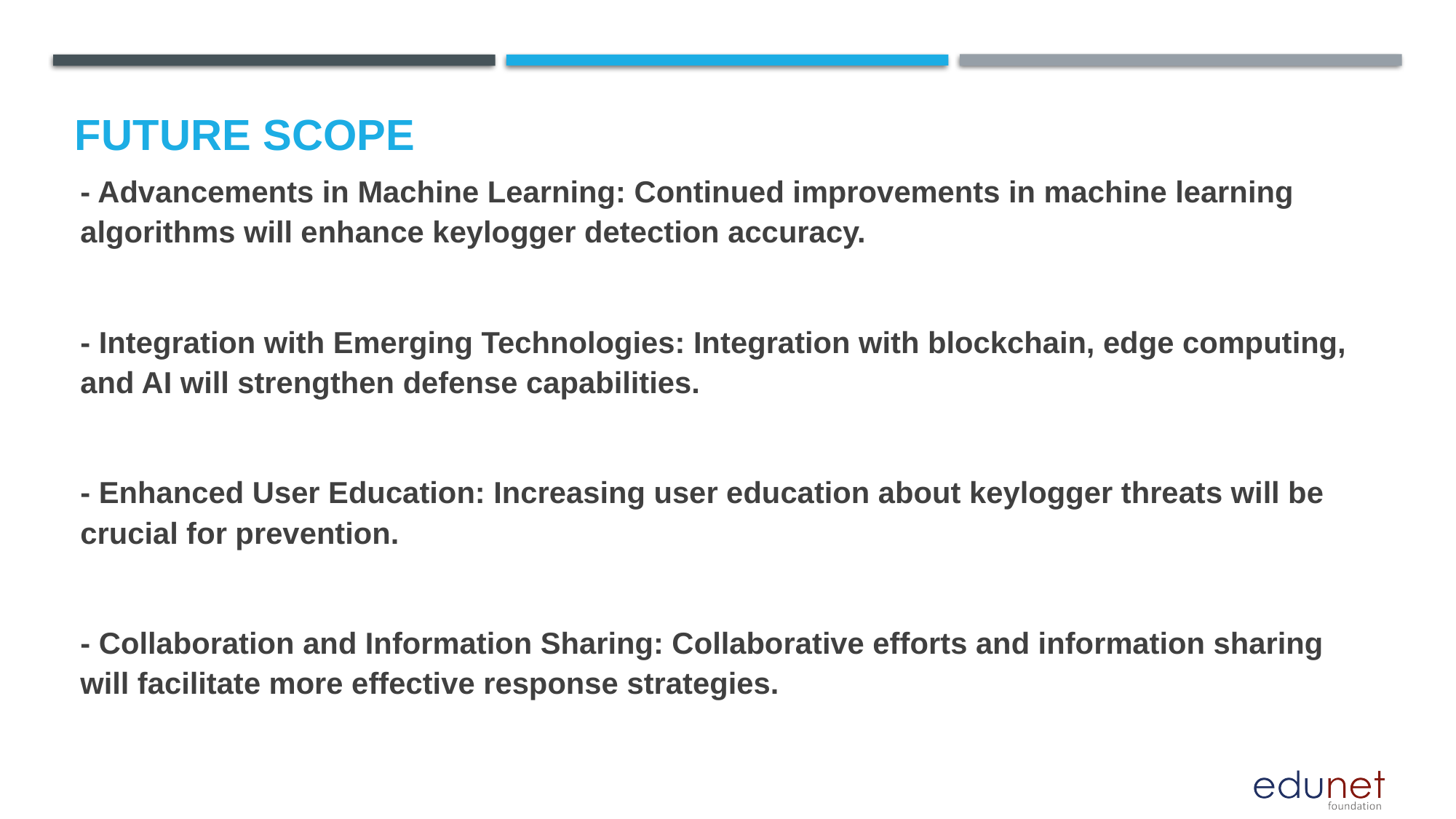

Future scope
- Advancements in Machine Learning: Continued improvements in machine learning algorithms will enhance keylogger detection accuracy.

- Integration with Emerging Technologies: Integration with blockchain, edge computing, and AI will strengthen defense capabilities.

- Enhanced User Education: Increasing user education about keylogger threats will be crucial for prevention.

- Collaboration and Information Sharing: Collaborative efforts and information sharing will facilitate more effective response strategies.